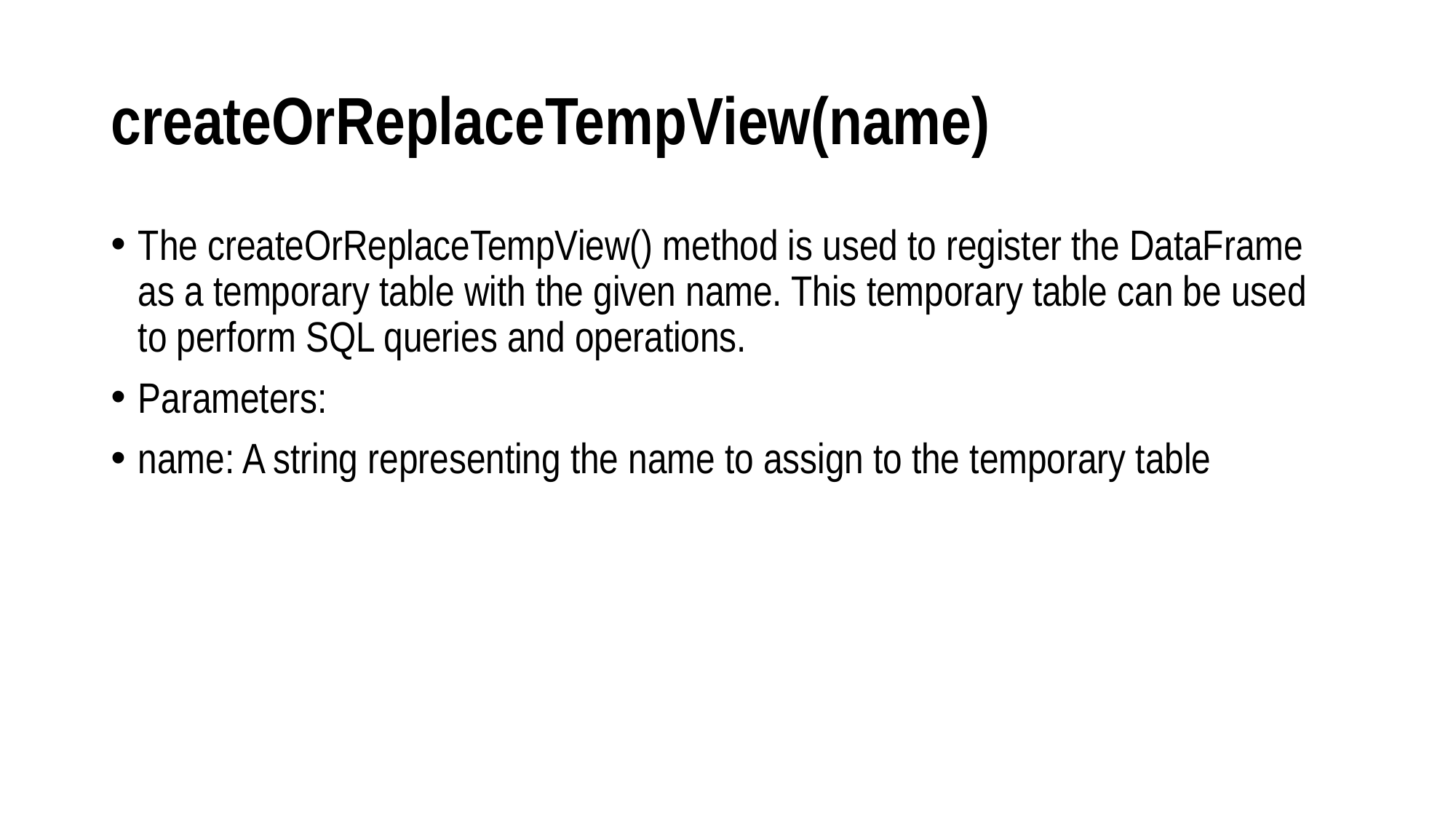

# createOrReplaceTempView(name)
The createOrReplaceTempView() method is used to register the DataFrame as a temporary table with the given name. This temporary table can be used to perform SQL queries and operations.
Parameters:
name: A string representing the name to assign to the temporary table